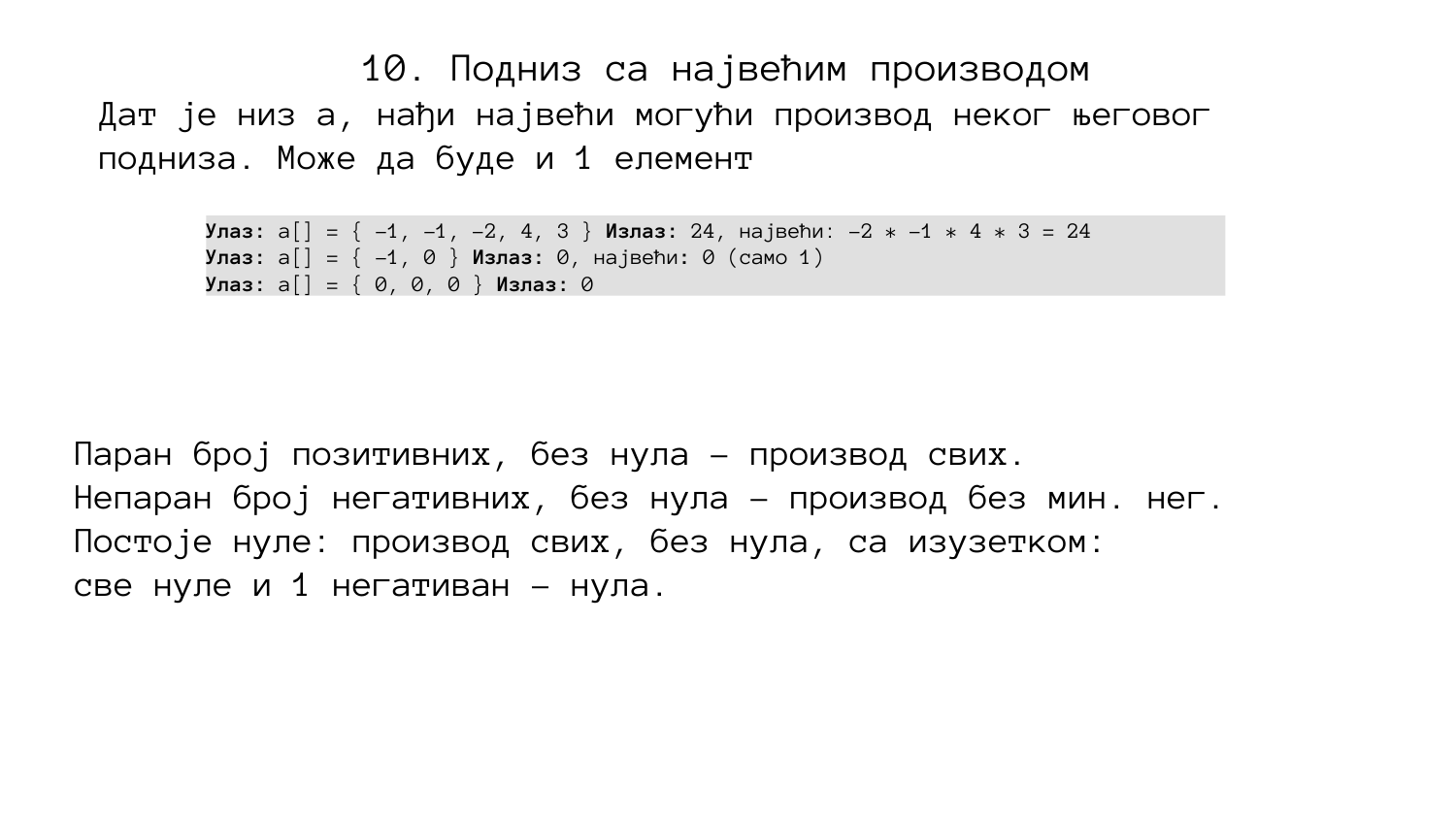

10. Подниз са највећим производом
Дат је низ a, нађи највећи могући производ неког његовог подниза. Може да буде и 1 елемент
Улаз: a[] = { -1, -1, -2, 4, 3 } Излаз: 24, највећи: -2 * -1 * 4 * 3 = 24
Улаз: a[] = { -1, 0 } Излаз: 0, највећи: 0 (само 1)
Улаз: a[] = { 0, 0, 0 } Излаз: 0
Паран број позитивних, без нула – производ свих.
Непаран број негативних, без нула – производ без мин. нег.
Постоје нуле: производ свих, без нула, са изузетком:
све нуле и 1 негативан – нула.